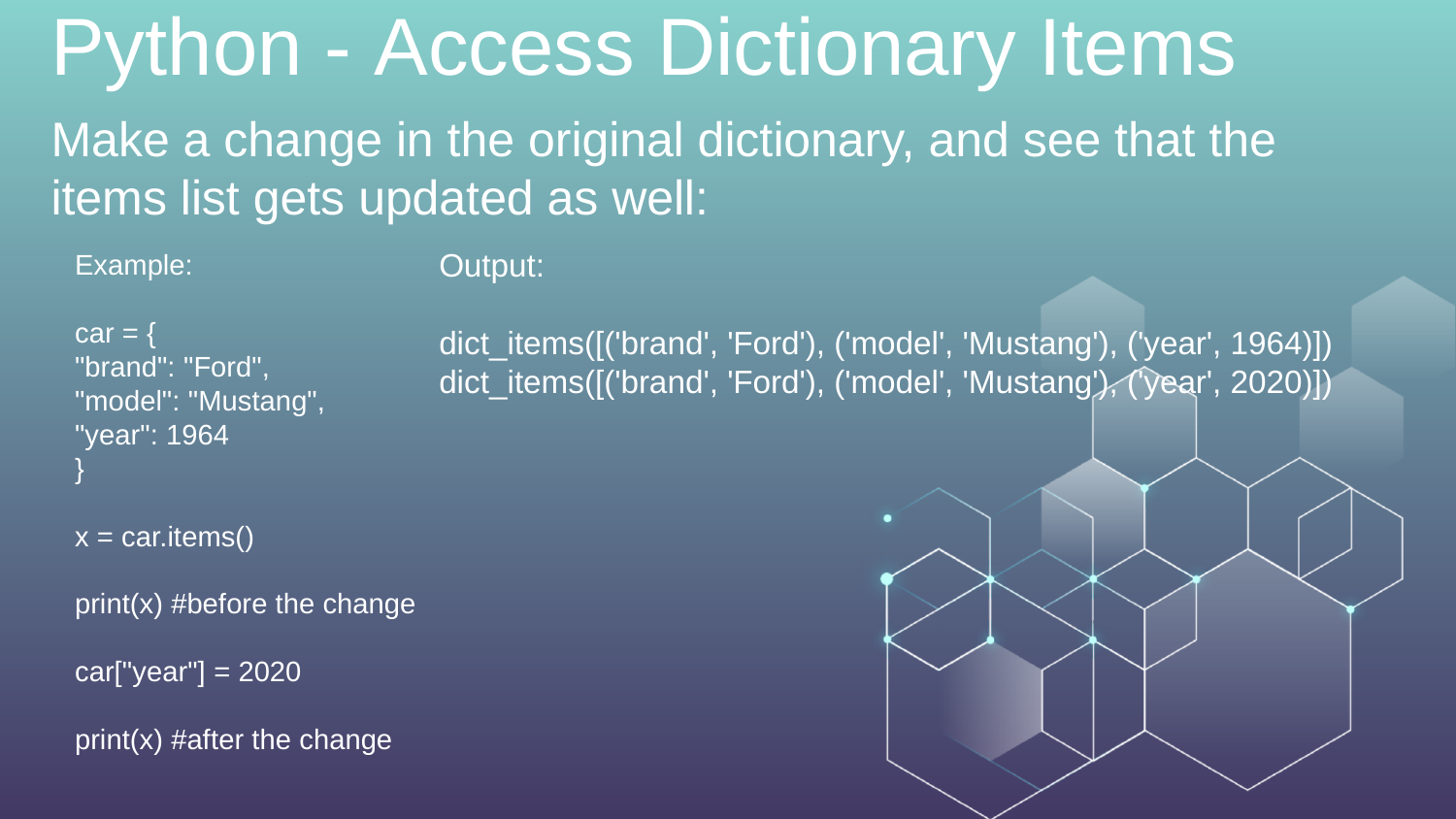

# Python - Access Dictionary Items
Make a change in the original dictionary, and see that the items list gets updated as well:
Output:

dict_items([('brand', 'Ford'), ('model', 'Mustang'), ('year', 1964)])
dict_items([('brand', 'Ford'), ('model', 'Mustang'), ('year', 2020)])
Example:

car = {
"brand": "Ford",
"model": "Mustang",
"year": 1964
}

x = car.items()

print(x) #before the change

car["year"] = 2020

print(x) #after the change